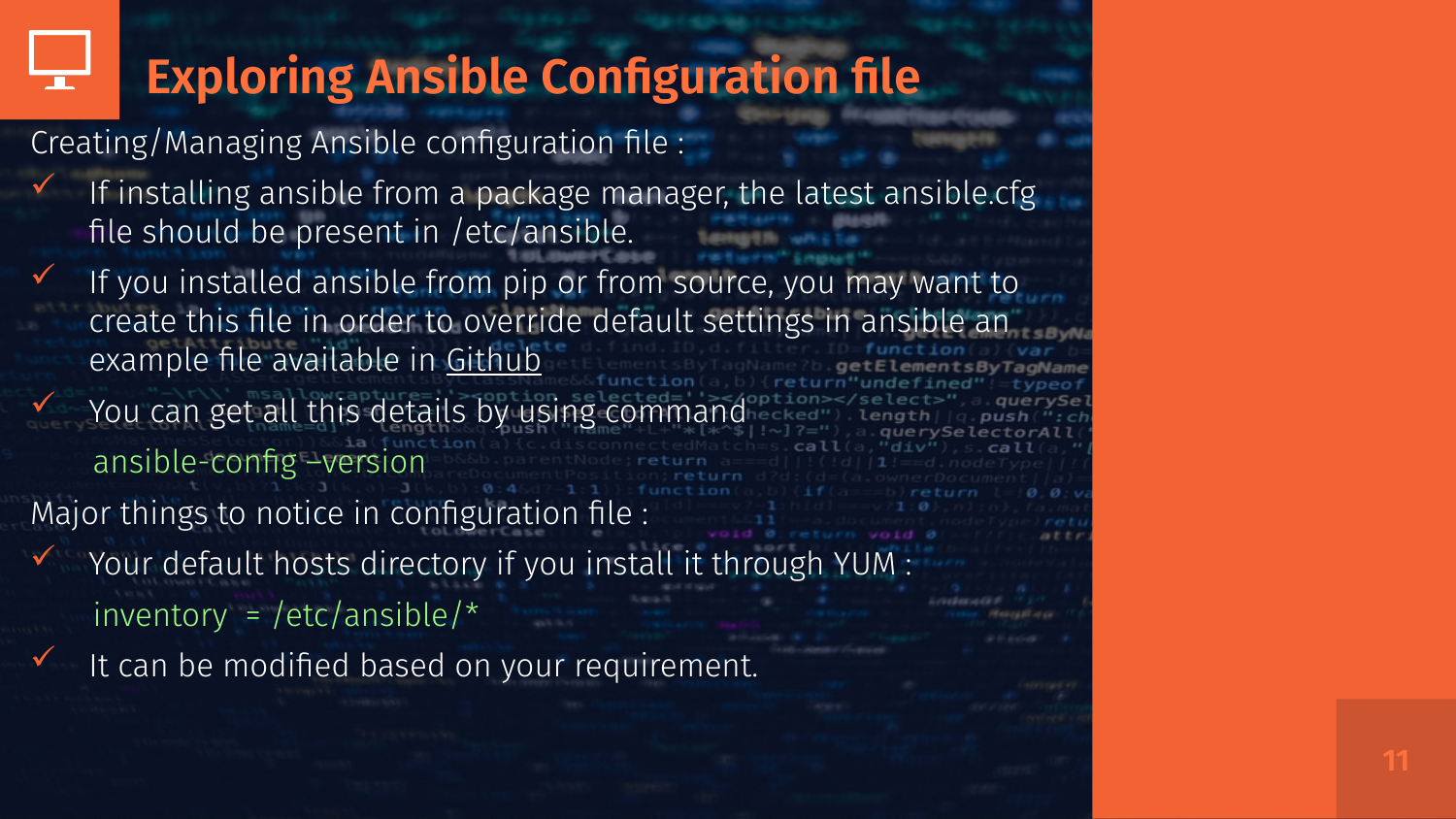

# Exploring Ansible Configuration file
Creating/Managing Ansible configuration file :
If installing ansible from a package manager, the latest ansible.cfg file should be present in /etc/ansible.
If you installed ansible from pip or from source, you may want to create this file in order to override default settings in ansible an example file available in Github
You can get all this details by using command
       ansible-config –version
Major things to notice in configuration file :
Your default hosts directory if you install it through YUM :
       inventory  = /etc/ansible/*
It can be modified based on your requirement.

11